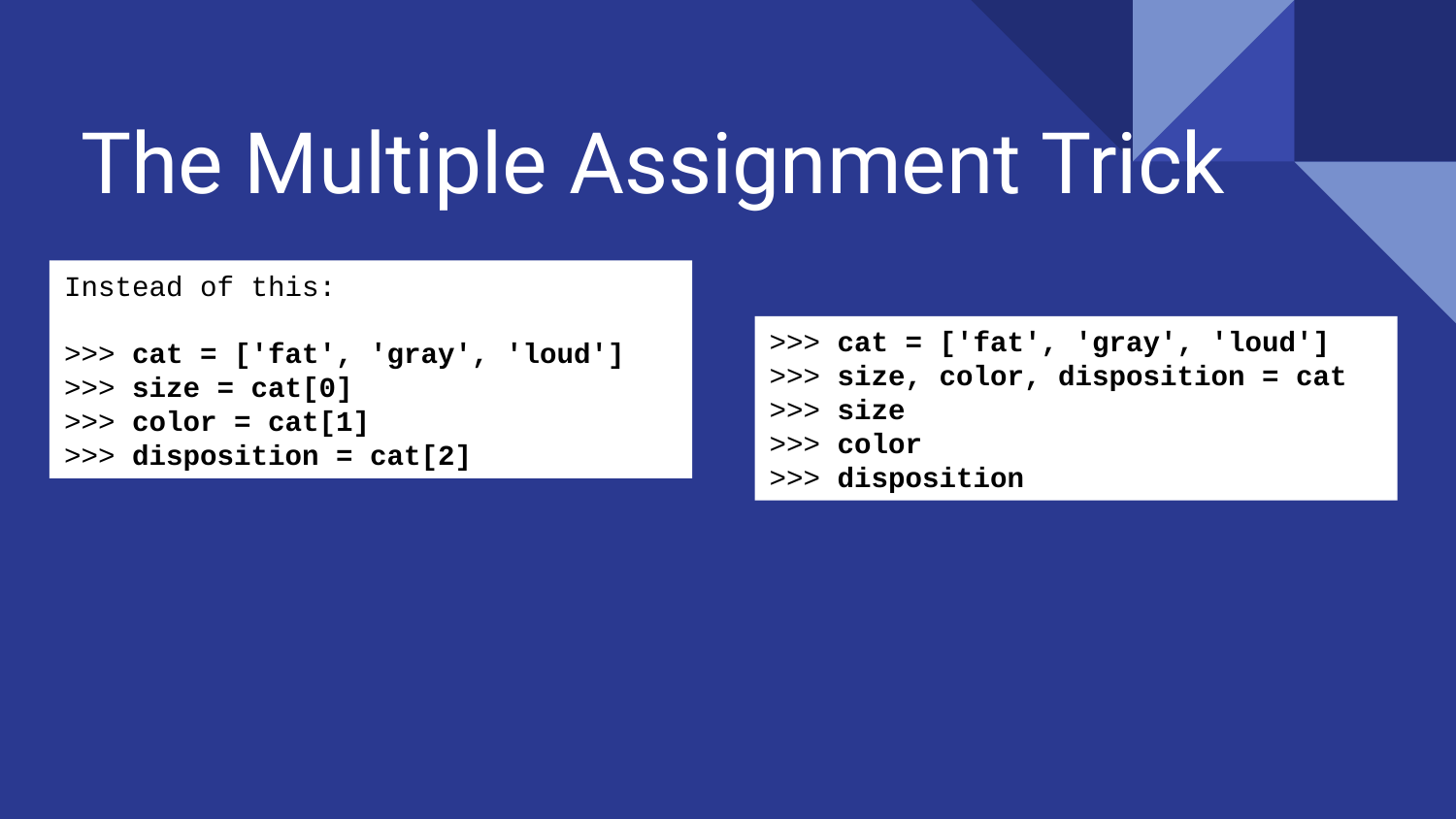

# The Multiple Assignment Trick
Instead of this:

>>> cat = ['fat', 'gray', 'loud']
>>> size = cat[0]
>>> color = cat[1]
>>> disposition = cat[2]
>>> cat = ['fat', 'gray', 'loud']
>>> size, color, disposition = cat
>>> size
>>> color
>>> disposition